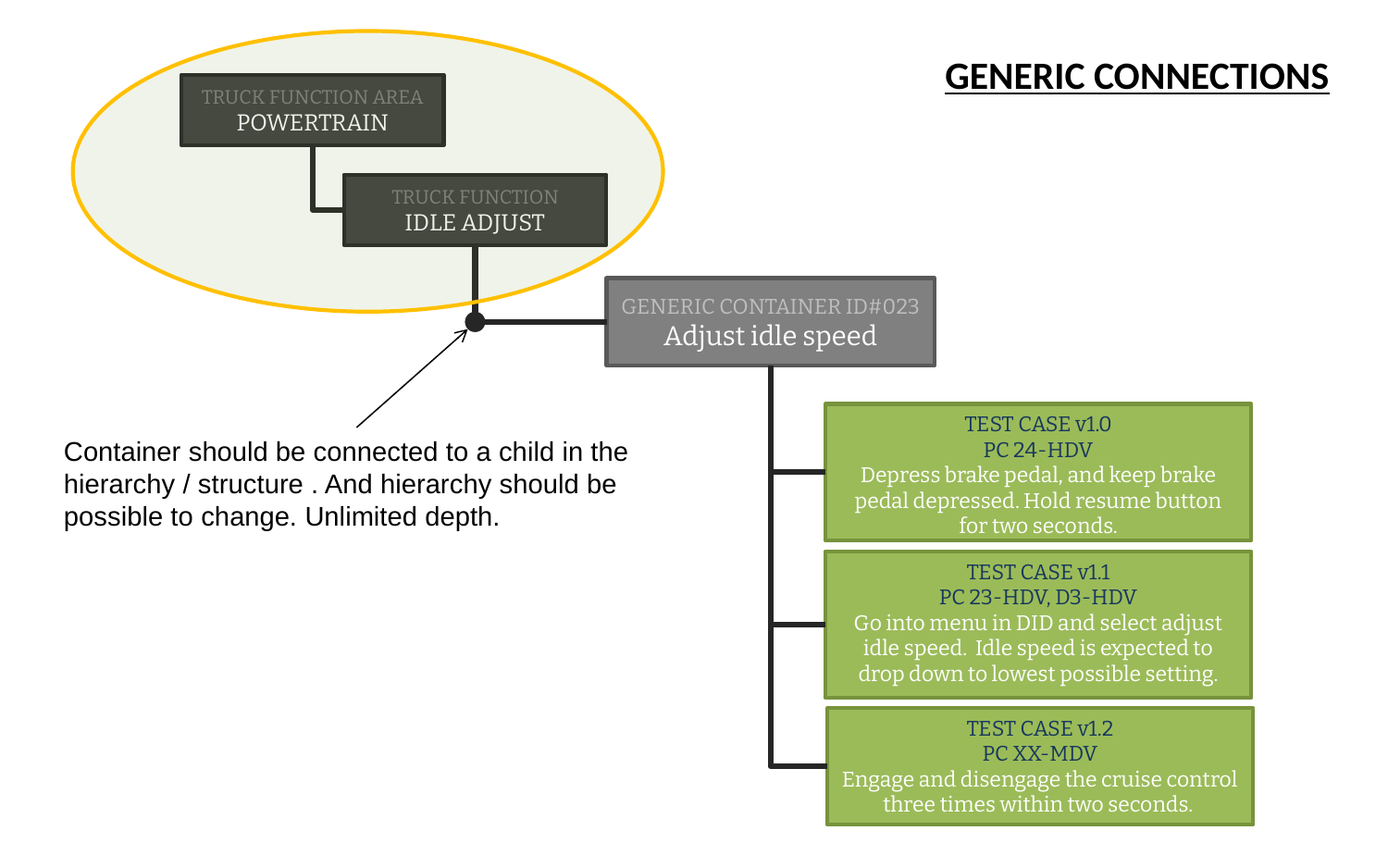

GENERIC CONNECTIONS
TRUCK FUNCTION AREA
POWERTRAIN
TRUCK FUNCTION
IDLE ADJUST
GENERIC CONTAINER ID#023
Adjust idle speed

TEST CASE v1.0
PC 24-HDV
Depress brake pedal, and keep brake pedal depressed. Hold resume button for two seconds.
Container should be connected to a child in the hierarchy / structure . And hierarchy should be possible to change. Unlimited depth.
TEST CASE v1.1
PC 23-HDV, D3-HDV
Go into menu in DID and select adjust idle speed.  Idle speed is expected to drop down to lowest possible setting.
TEST CASE v1.2
PC XX-MDV
Engage and disengage the cruise control three times within two seconds.